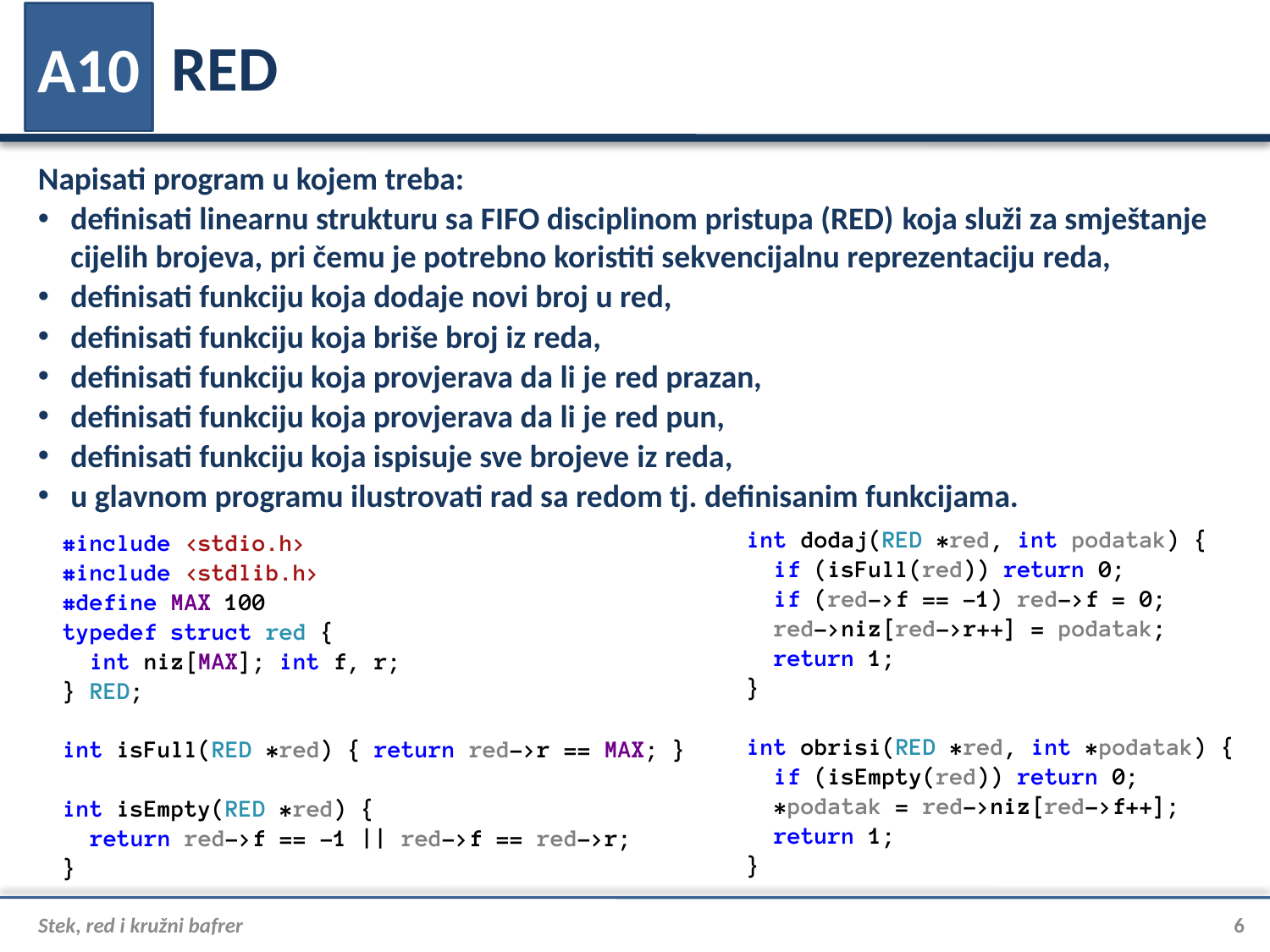

# RED
A10
Napisati program u kojem treba:
definisati linearnu strukturu sa FIFO disciplinom pristupa (RED) koja služi za smještanje cijelih brojeva, pri čemu je potrebno koristiti sekvencijalnu reprezentaciju reda,
definisati funkciju koja dodaje novi broj u red,
definisati funkciju koja briše broj iz reda,
definisati funkciju koja provjerava da li je red prazan,
definisati funkciju koja provjerava da li je red pun,
definisati funkciju koja ispisuje sve brojeve iz reda,
u glavnom programu ilustrovati rad sa redom tj. definisanim funkcijama.
int dodaj(RED *red, int podatak) {
  if (isFull(red)) return 0;
  if (red->f == -1) red->f = 0;
  red->niz[red->r++] = podatak;
  return 1;
}

int obrisi(RED *red, int *podatak) {
  if (isEmpty(red)) return 0;
  *podatak = red->niz[red->f++];
  return 1;
}
#include <stdio.h>
#include <stdlib.h>
#define MAX 100
typedef struct red {
  int niz[MAX]; int f, r;
} RED;

int isFull(RED *red) { return red->r == MAX; }

int isEmpty(RED *red) {
  return red->f == -1 || red->f == red->r;
}
Stek, red i kružni bafrer
6